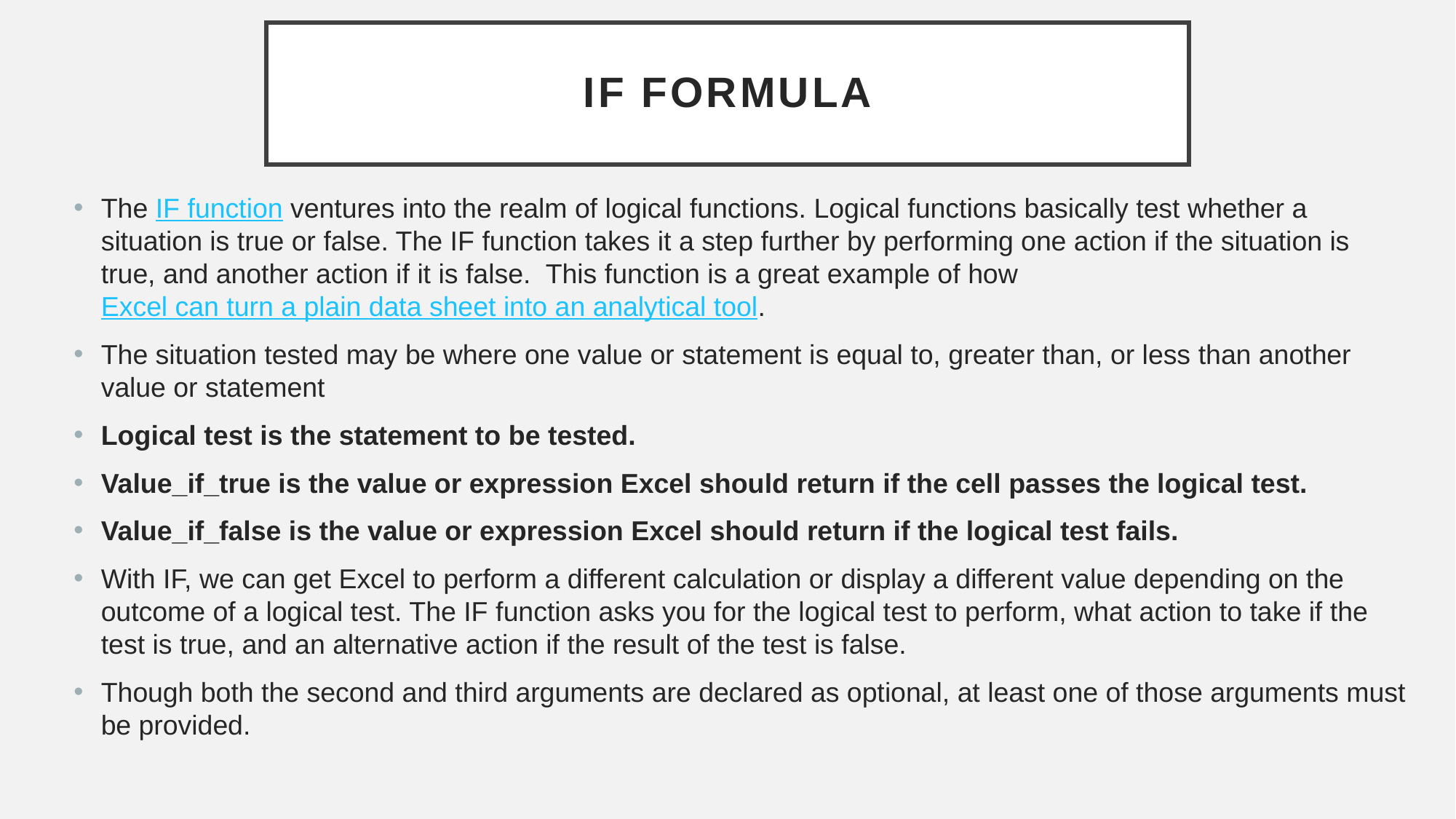

# IF FORMULA
The IF function ventures into the realm of logical functions. Logical functions basically test whether a situation is true or false. The IF function takes it a step further by performing one action if the situation is true, and another action if it is false.  This function is a great example of how Excel can turn a plain data sheet into an analytical tool.
The situation tested may be where one value or statement is equal to, greater than, or less than another value or statement
Logical test is the statement to be tested.
Value_if_true is the value or expression Excel should return if the cell passes the logical test.
Value_if_false is the value or expression Excel should return if the logical test fails.
With IF, we can get Excel to perform a different calculation or display a different value depending on the outcome of a logical test. The IF function asks you for the logical test to perform, what action to take if the test is true, and an alternative action if the result of the test is false.
Though both the second and third arguments are declared as optional, at least one of those arguments must be provided.